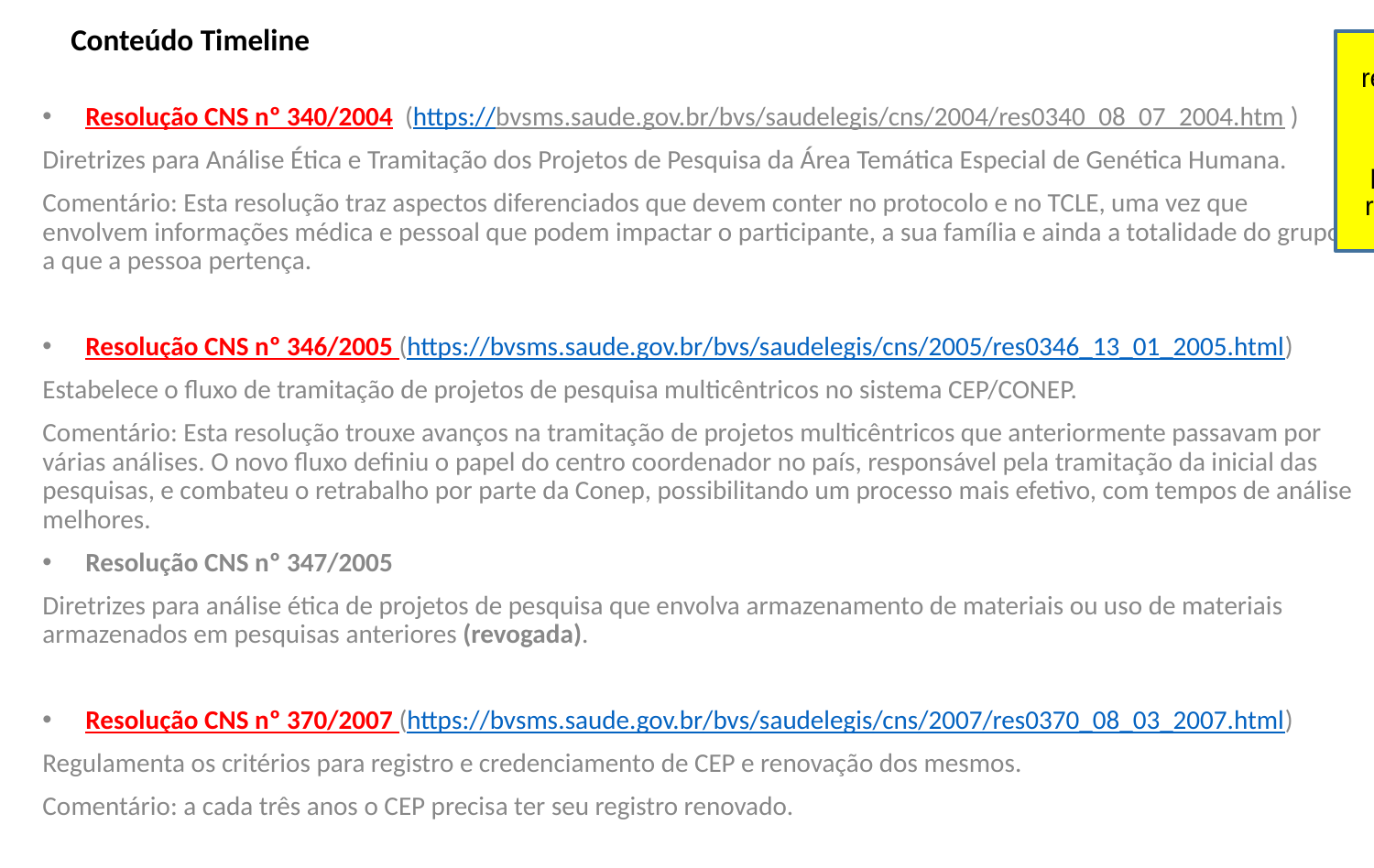

# Conteúdo Timeline
DG cada nome de resolução deve ter um link clicável que irá redirecionar para a página da respectiva resolução na internet.

Resolução CNS nº 340/2004  (https://bvsms.saude.gov.br/bvs/saudelegis/cns/2004/res0340_08_07_2004.htm )
Diretrizes para Análise Ética e Tramitação dos Projetos de Pesquisa da Área Temática Especial de Genética Humana.
Comentário: Esta resolução traz aspectos diferenciados que devem conter no protocolo e no TCLE, uma vez que envolvem informações médica e pessoal que podem impactar o participante, a sua família e ainda a totalidade do grupo a que a pessoa pertença.

Resolução CNS nº 346/2005 (https://bvsms.saude.gov.br/bvs/saudelegis/cns/2005/res0346_13_01_2005.html)
Estabelece o fluxo de tramitação de projetos de pesquisa multicêntricos no sistema CEP/CONEP.
Comentário: Esta resolução trouxe avanços na tramitação de projetos multicêntricos que anteriormente passavam por várias análises. O novo fluxo definiu o papel do centro coordenador no país, responsável pela tramitação da inicial das pesquisas, e combateu o retrabalho por parte da Conep, possibilitando um processo mais efetivo, com tempos de análise melhores.
Resolução CNS nº 347/2005
Diretrizes para análise ética de projetos de pesquisa que envolva armazenamento de materiais ou uso de materiais armazenados em pesquisas anteriores (revogada).

Resolução CNS nº 370/2007 (https://bvsms.saude.gov.br/bvs/saudelegis/cns/2007/res0370_08_03_2007.html)
Regulamenta os critérios para registro e credenciamento de CEP e renovação dos mesmos.
Comentário: a cada três anos o CEP precisa ter seu registro renovado.